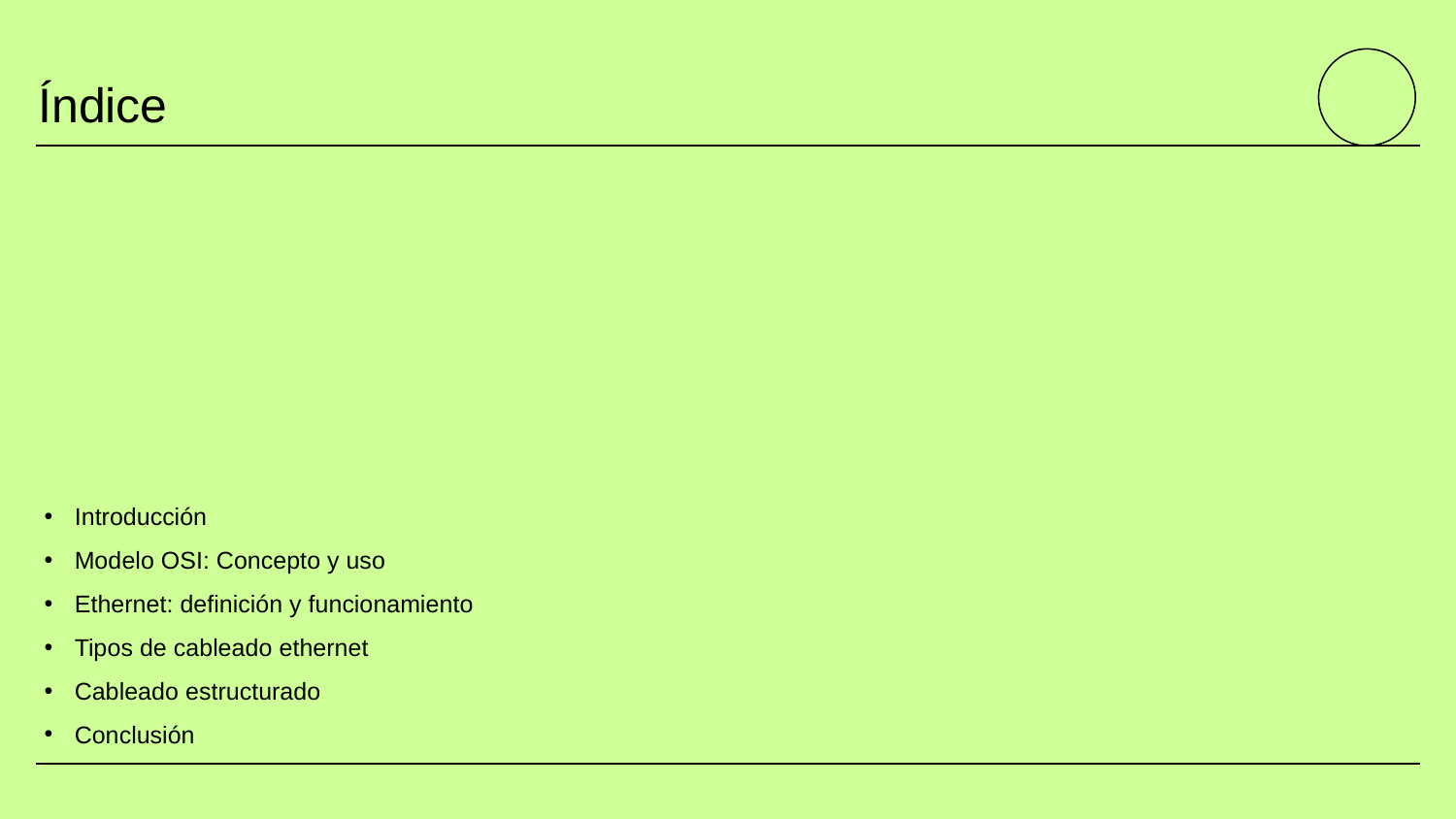

# Índice
Introducción
Modelo OSI: Concepto y uso
Ethernet: definición y funcionamiento
Tipos de cableado ethernet
Cableado estructurado
Conclusión